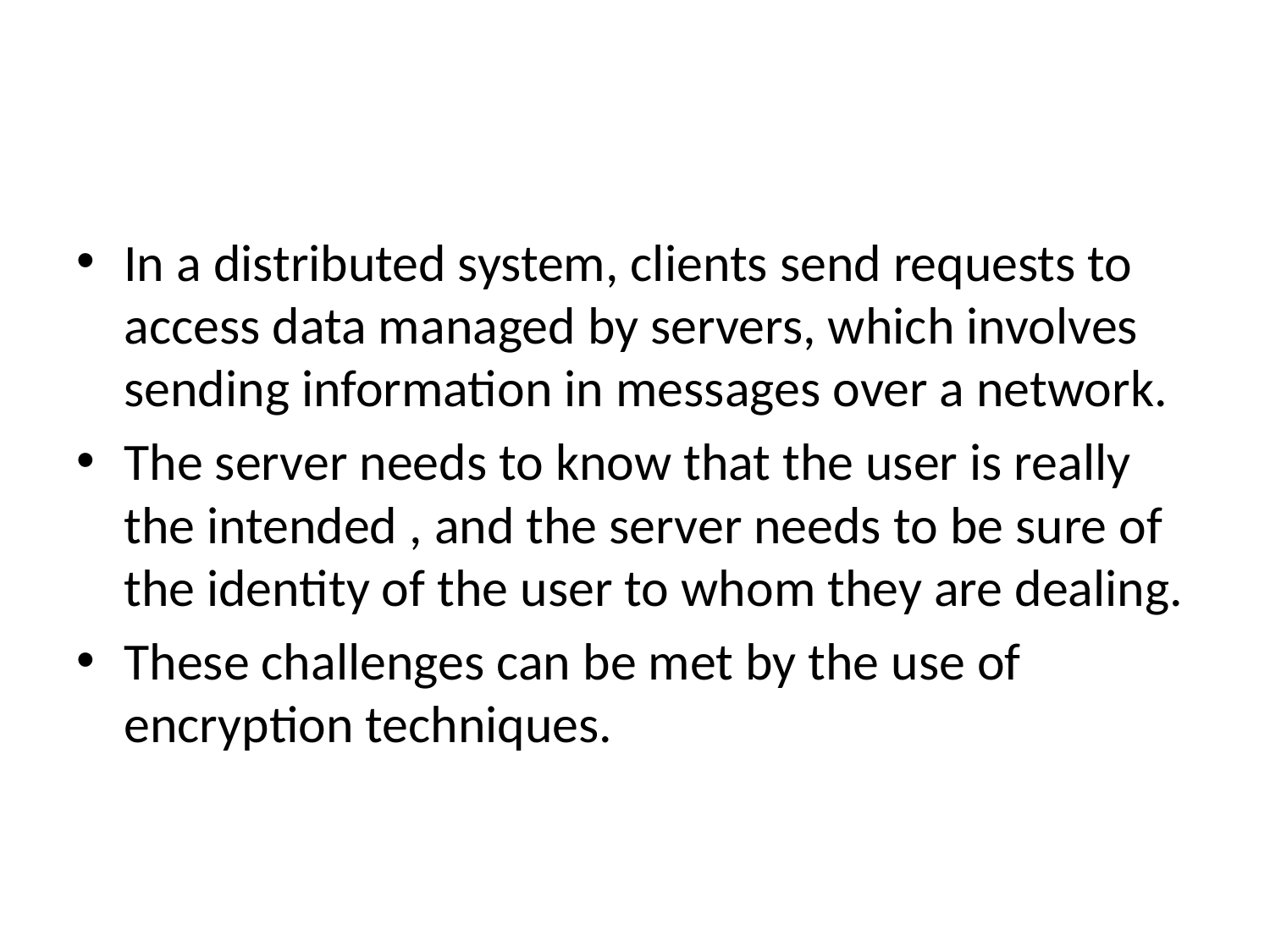

#
In a distributed system, clients send requests to access data managed by servers, which involves sending information in messages over a network.
The server needs to know that the user is really the intended , and the server needs to be sure of the identity of the user to whom they are dealing.
These challenges can be met by the use of encryption techniques.